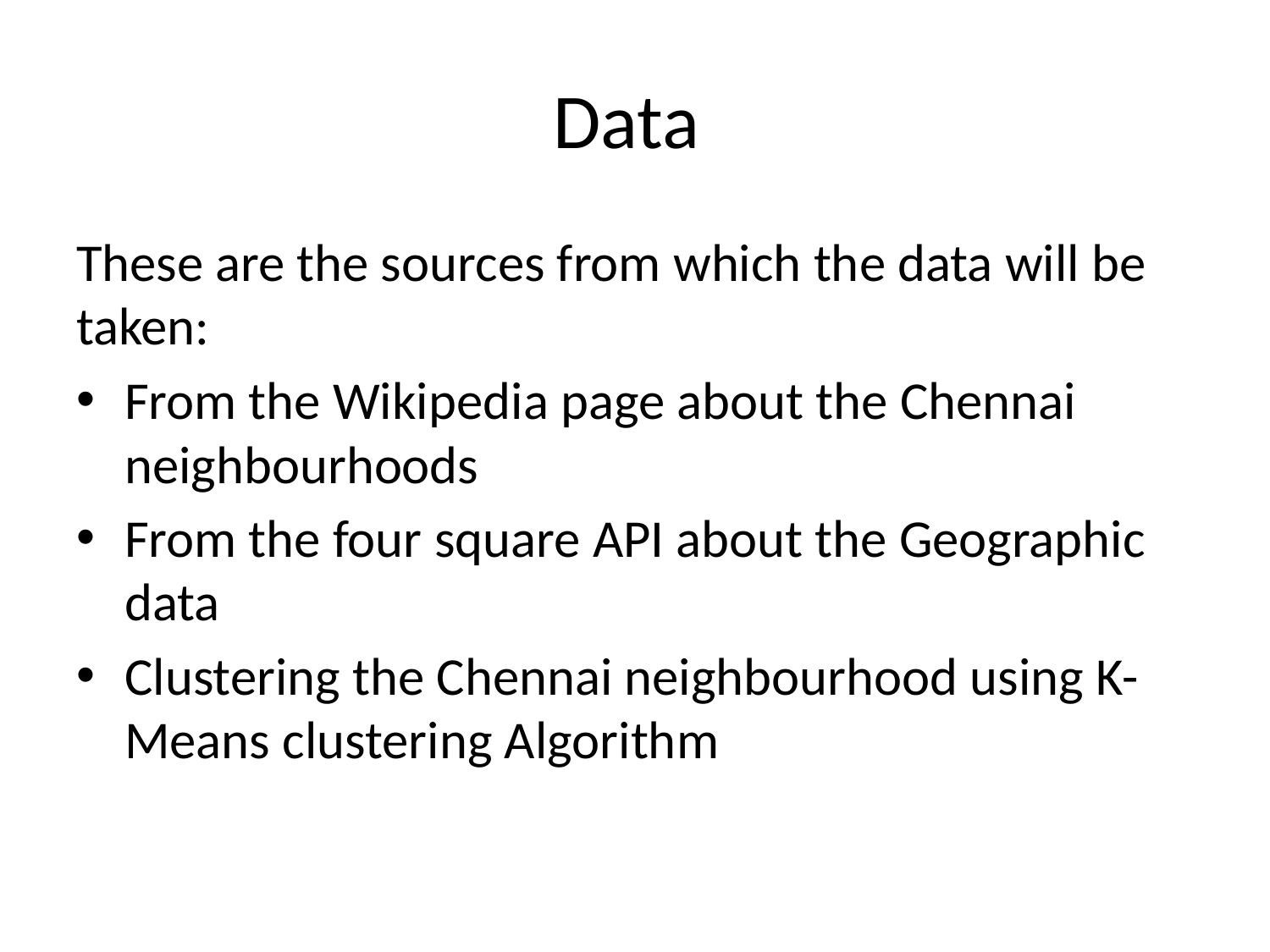

# Data
These are the sources from which the data will be taken:
From the Wikipedia page about the Chennai neighbourhoods
From the four square API about the Geographic data
Clustering the Chennai neighbourhood using K-Means clustering Algorithm